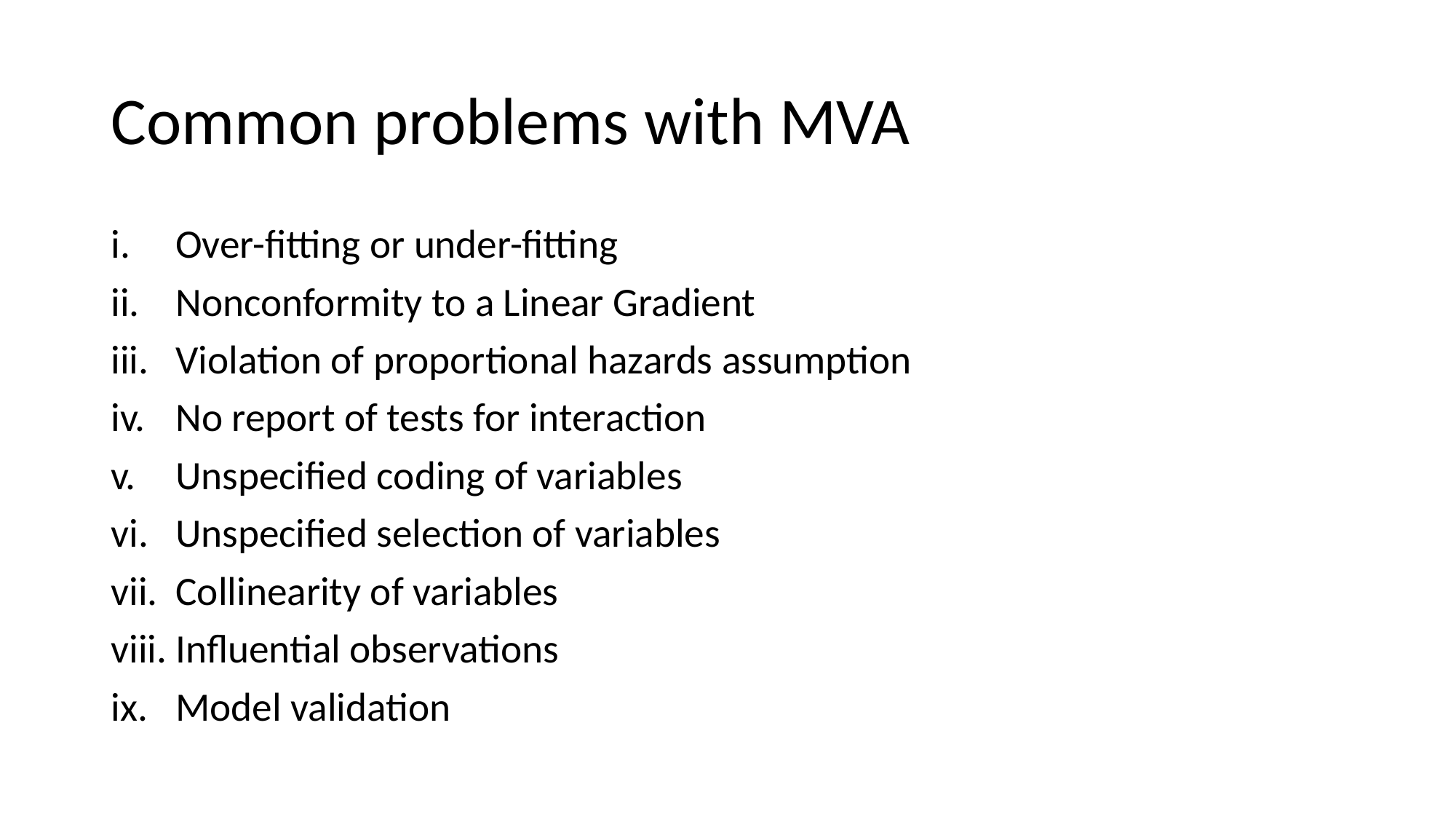

# Common problems with MVA
Over-fitting or under-fitting
Nonconformity to a Linear Gradient
Violation of proportional hazards assumption
No report of tests for interaction
Unspecified coding of variables
Unspecified selection of variables
Collinearity of variables
Influential observations
Model validation